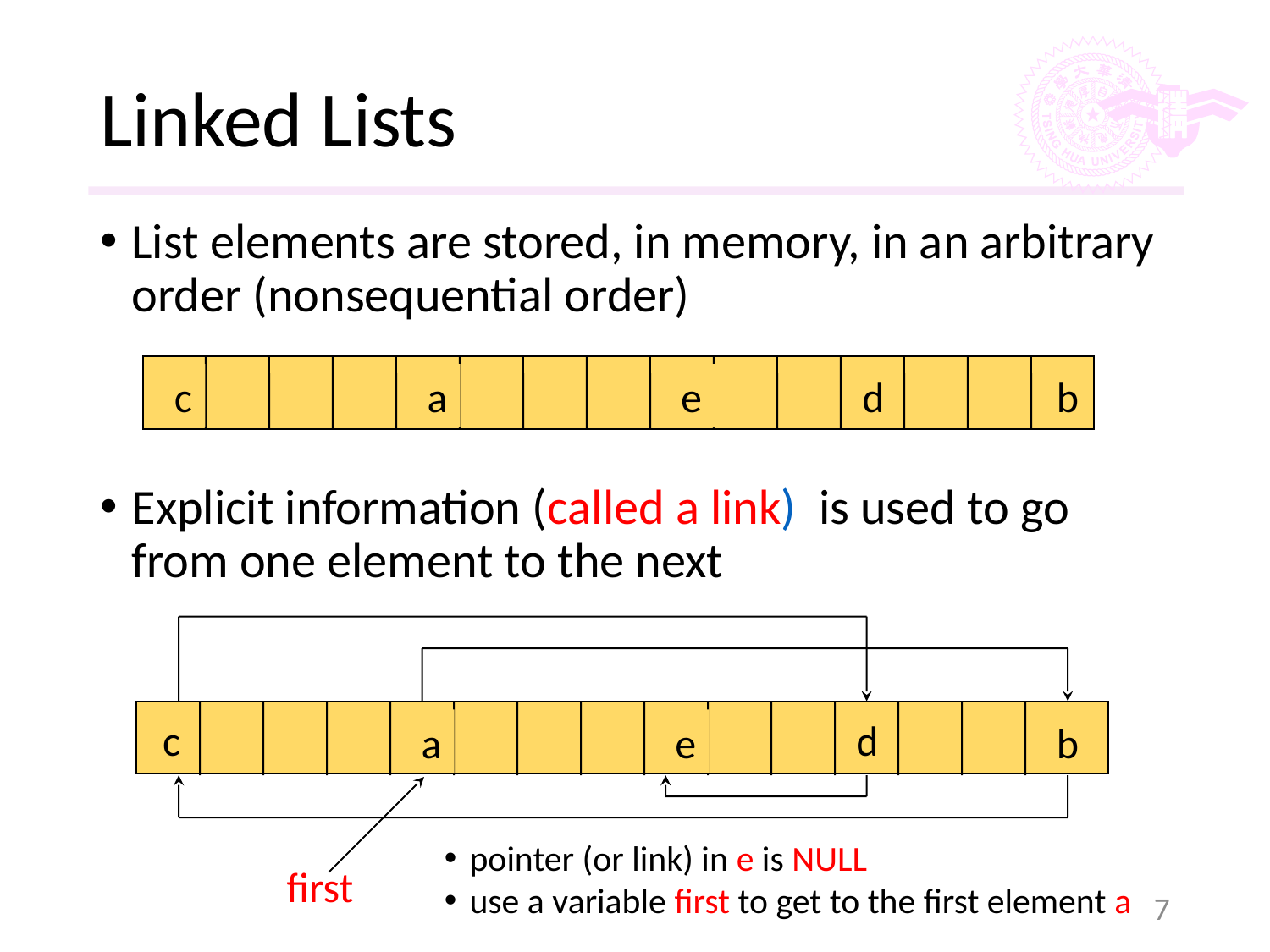

# Linked Lists
List elements are stored, in memory, in an arbitrary order (nonsequential order)

Explicit information (called a link)  is used to go from one element to the next

c
a
e
d
b

c
d
a
e
b

first
pointer (or link) in e is NULL
use a variable first to get to the first element a
7